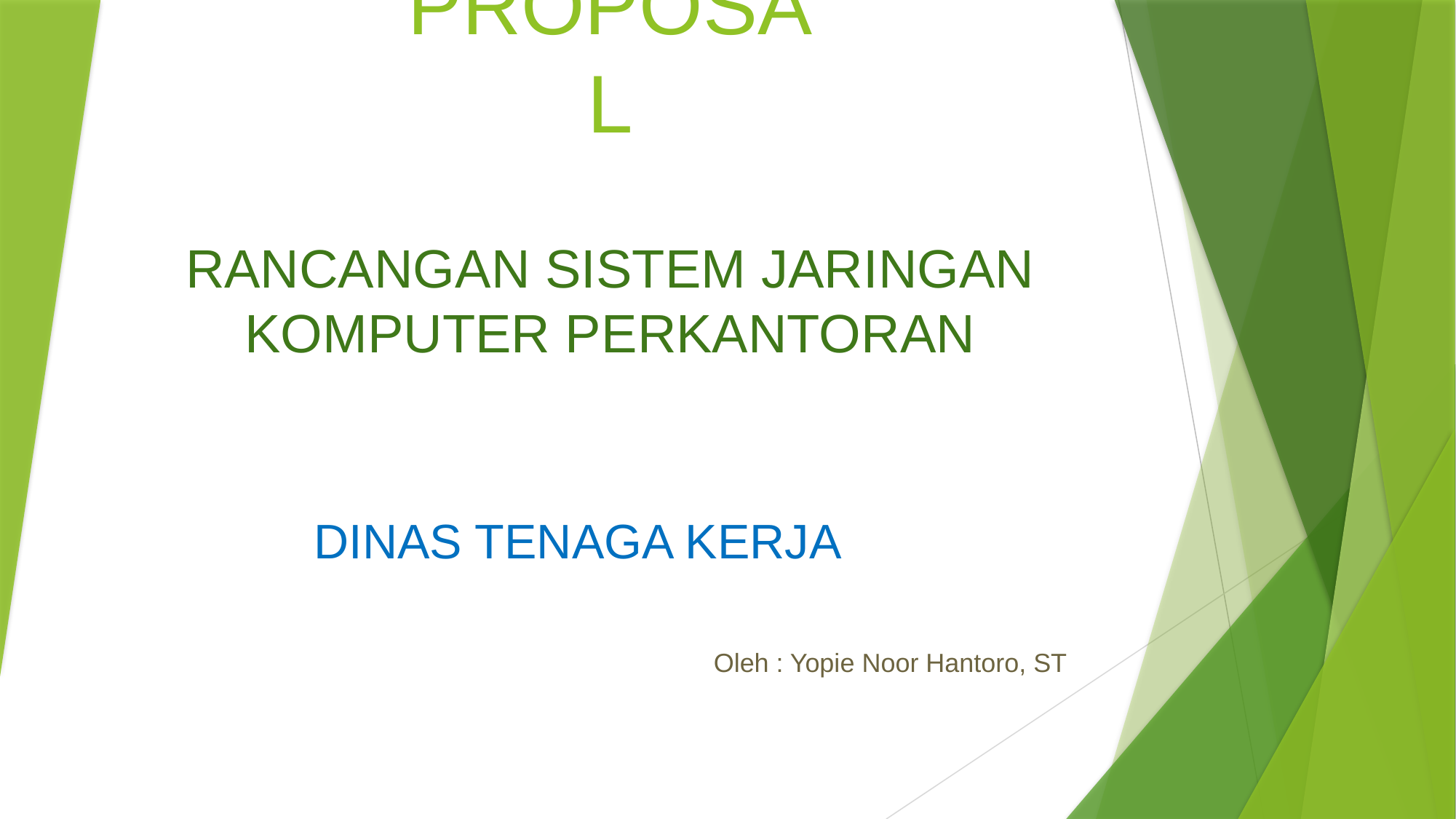

# PROPOSAL
RANCANGAN SISTEM JARINGAN KOMPUTER PERKANTORAN
DINAS TENAGA KERJA
Oleh : Yopie Noor Hantoro, ST